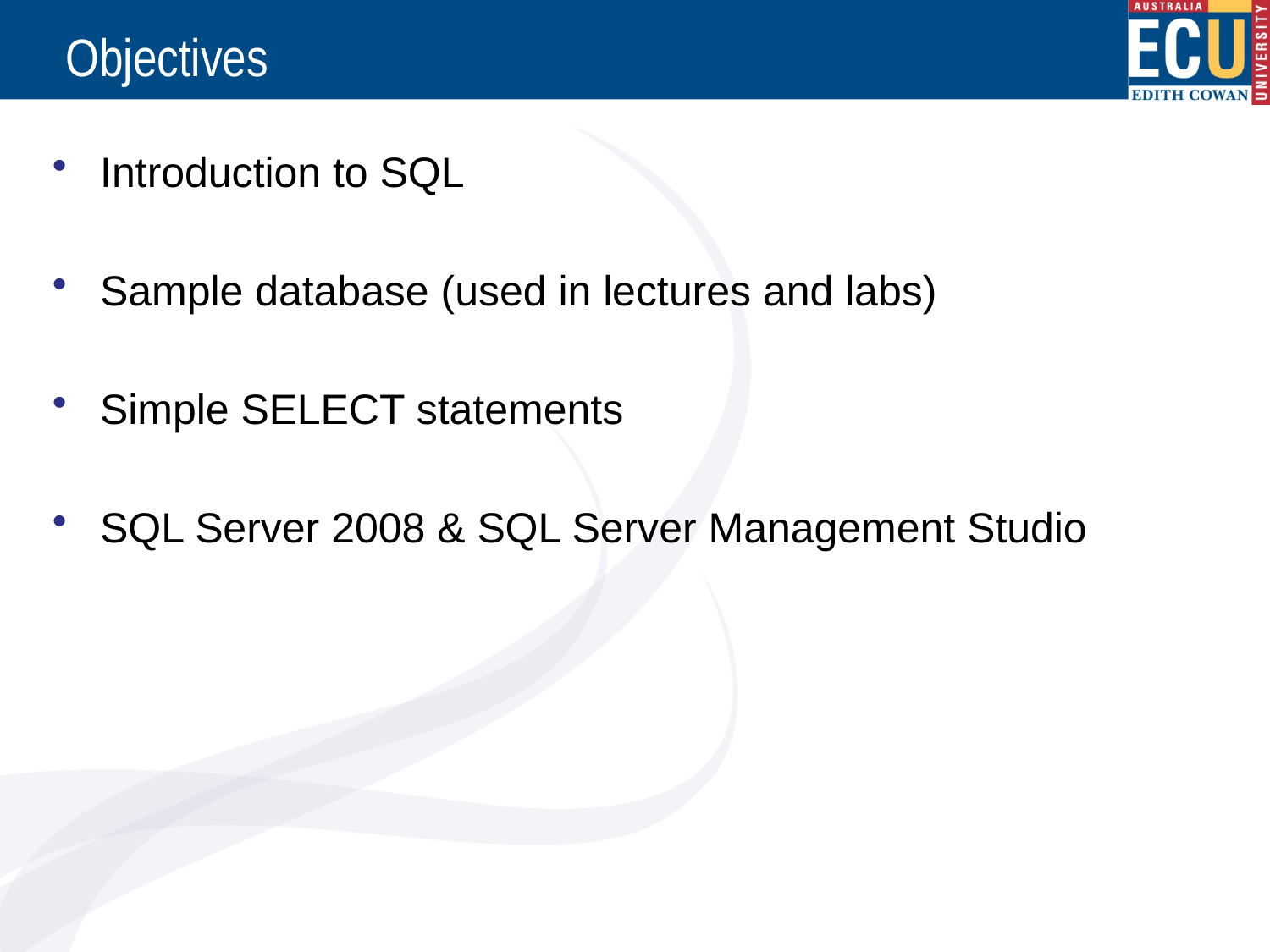

# Objectives
Introduction to SQL

Sample database (used in lectures and labs)

Simple SELECT statements

SQL Server 2008 & SQL Server Management Studio